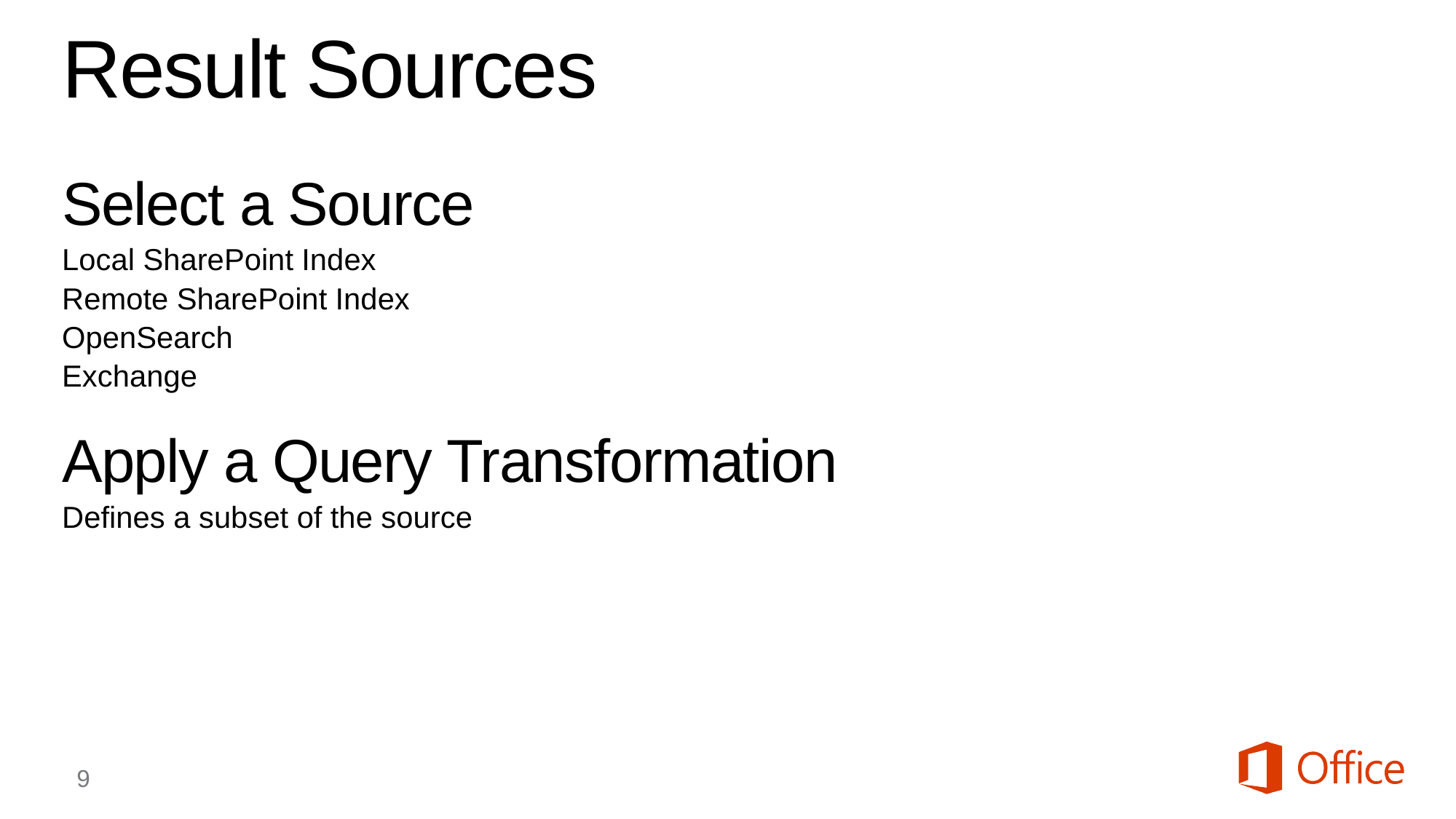

# Result Sources
Select a Source
Local SharePoint Index
Remote SharePoint Index
OpenSearch
Exchange
Apply a Query Transformation
Defines a subset of the source

9